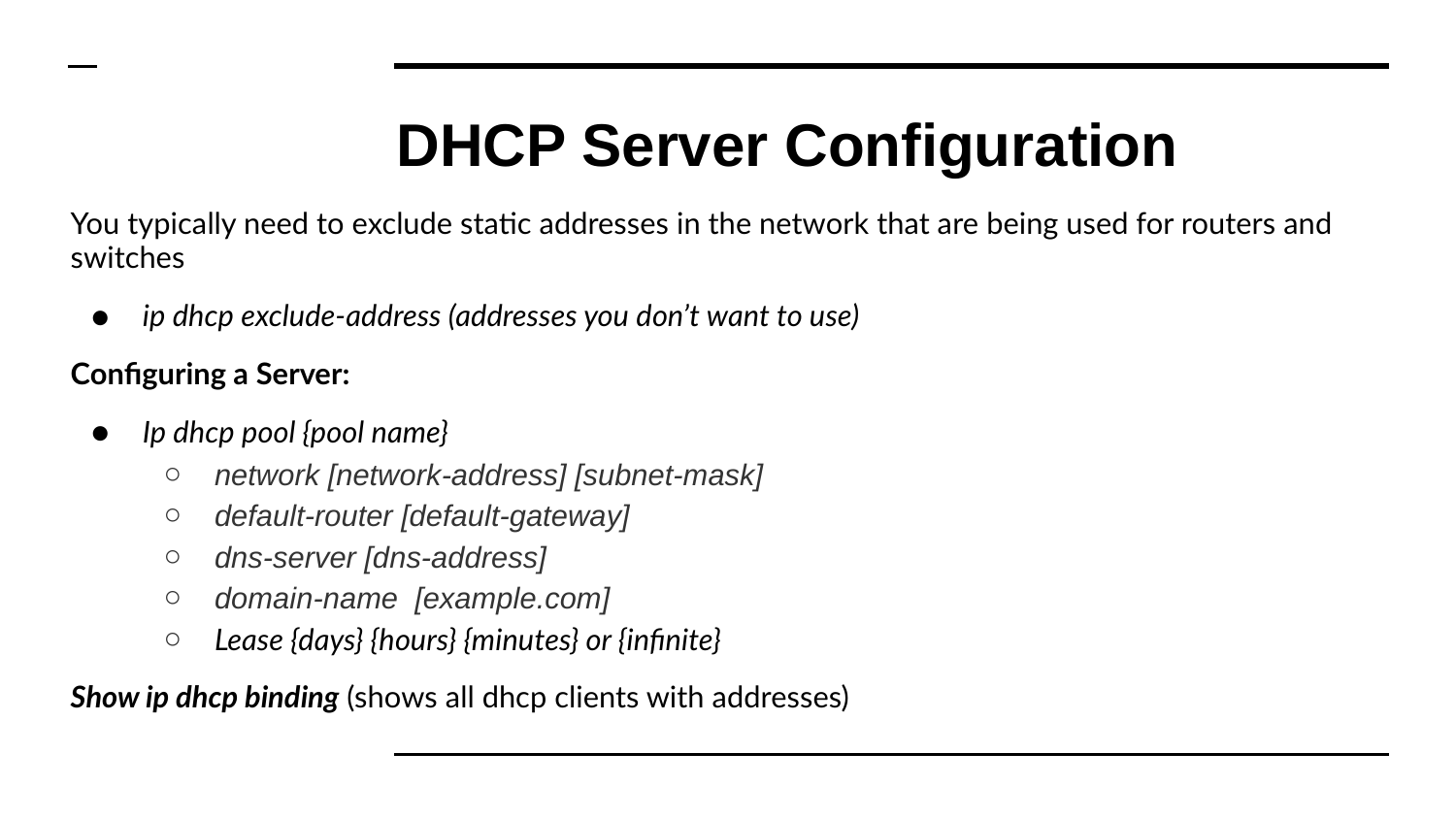

# DHCP Server Configuration
You typically need to exclude static addresses in the network that are being used for routers and switches
ip dhcp exclude-address (addresses you don’t want to use)
Configuring a Server:
Ip dhcp pool {pool name}
network [network-address] [subnet-mask]
default-router [default-gateway]
dns-server [dns-address]
domain-name  [example.com]
Lease {days} {hours} {minutes} or {infinite}
Show ip dhcp binding (shows all dhcp clients with addresses)